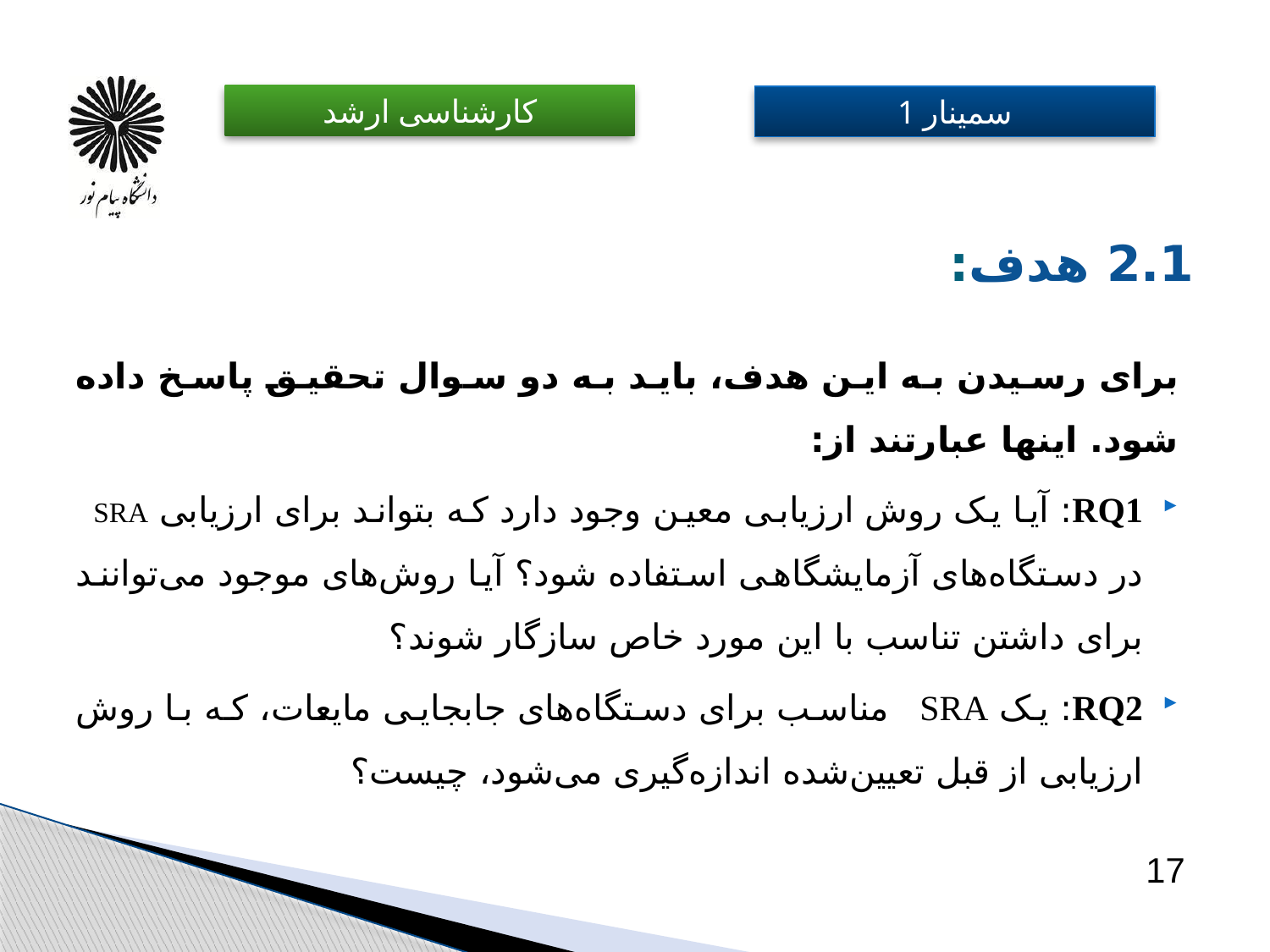

# 2.1 هدف:
برای رسیدن به این هدف، باید به دو سوال تحقیق پاسخ داده شود. اینها عبارتند از:
RQ1: آیا یک روش ارزیابی معین وجود دارد که بتواند برای ارزیابی SRA  در دستگاه‌های آزمایشگاهی استفاده شود؟ آیا روش‌های موجود می‌توانند برای داشتن تناسب با این مورد خاص سازگار شوند؟ ​
RQ2: یک SRA  مناسب برای دستگاه‌های جابجایی مایعات، که با روش ارزیابی از قبل تعیین‌شده اندازه‌گیری می‌شود، چیست؟ ​

17